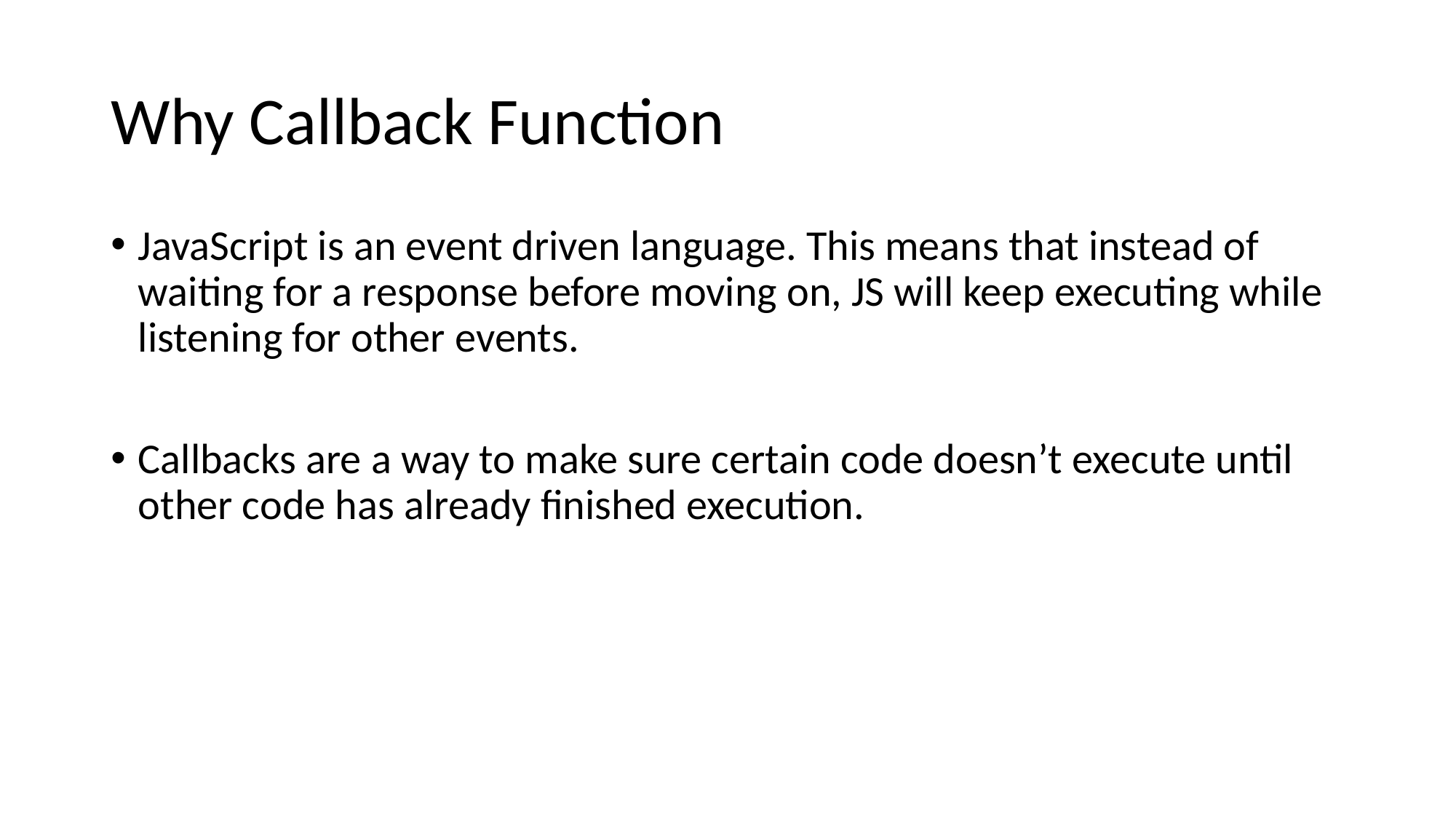

# Why Callback Function
JavaScript is an event driven language. This means that instead of waiting for a response before moving on, JS will keep executing while listening for other events.

Callbacks are a way to make sure certain code doesn’t execute until other code has already finished execution.